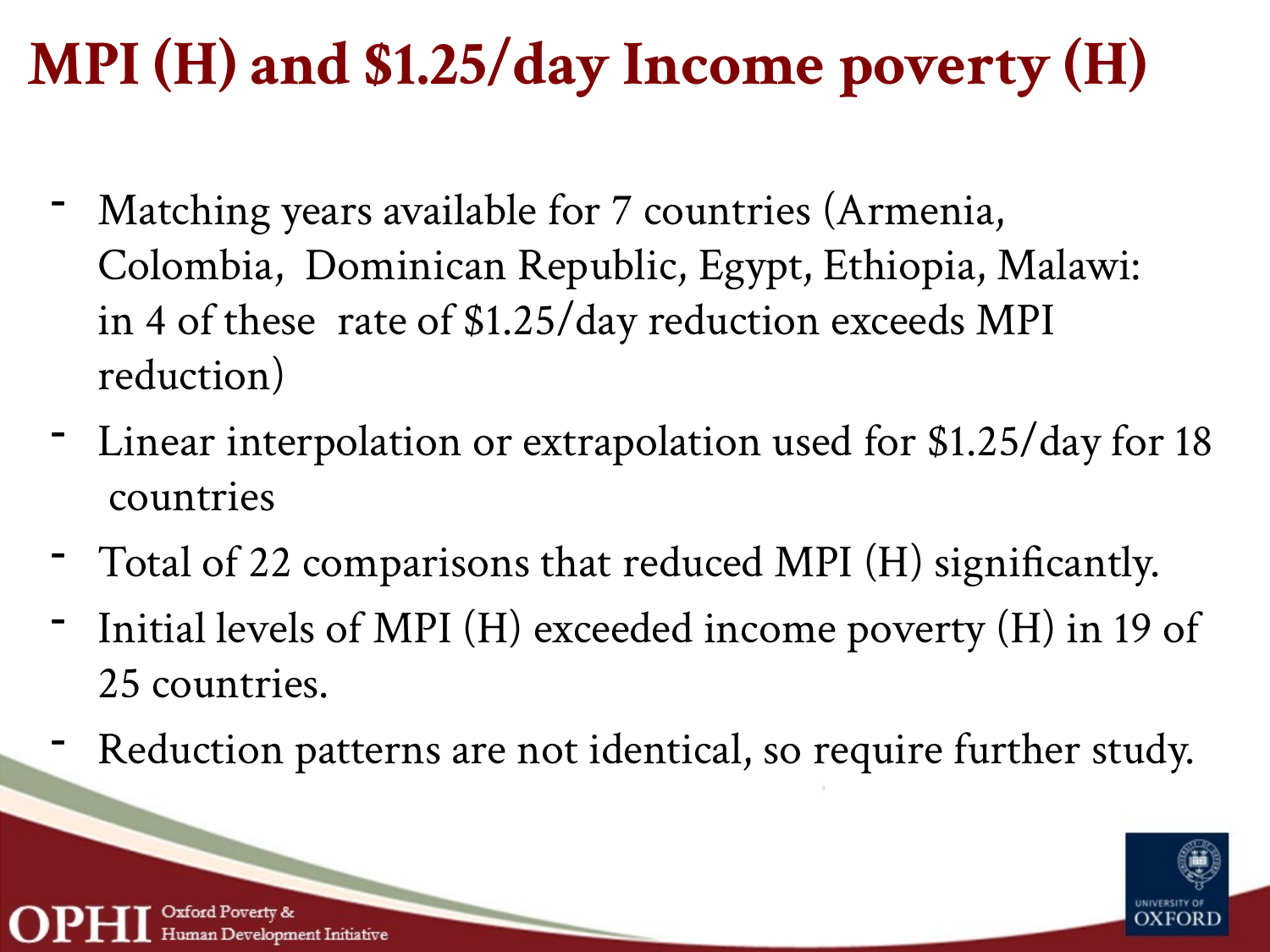

# MPI (H) and $1.25/day Income poverty (H)
Matching years available for 7 countries (Armenia, Colombia,  Dominican Republic, Egypt, Ethiopia, Malawi: in 4 of these  rate of $1.25/day reduction exceeds MPI reduction)
Linear interpolation or extrapolation used for $1.25/day for 18  countries
Total of 22 comparisons that reduced MPI (H) significantly.
Initial levels of MPI (H) exceeded income poverty (H) in 19 of  25 countries.
Reduction patterns are not identical, so require further study.